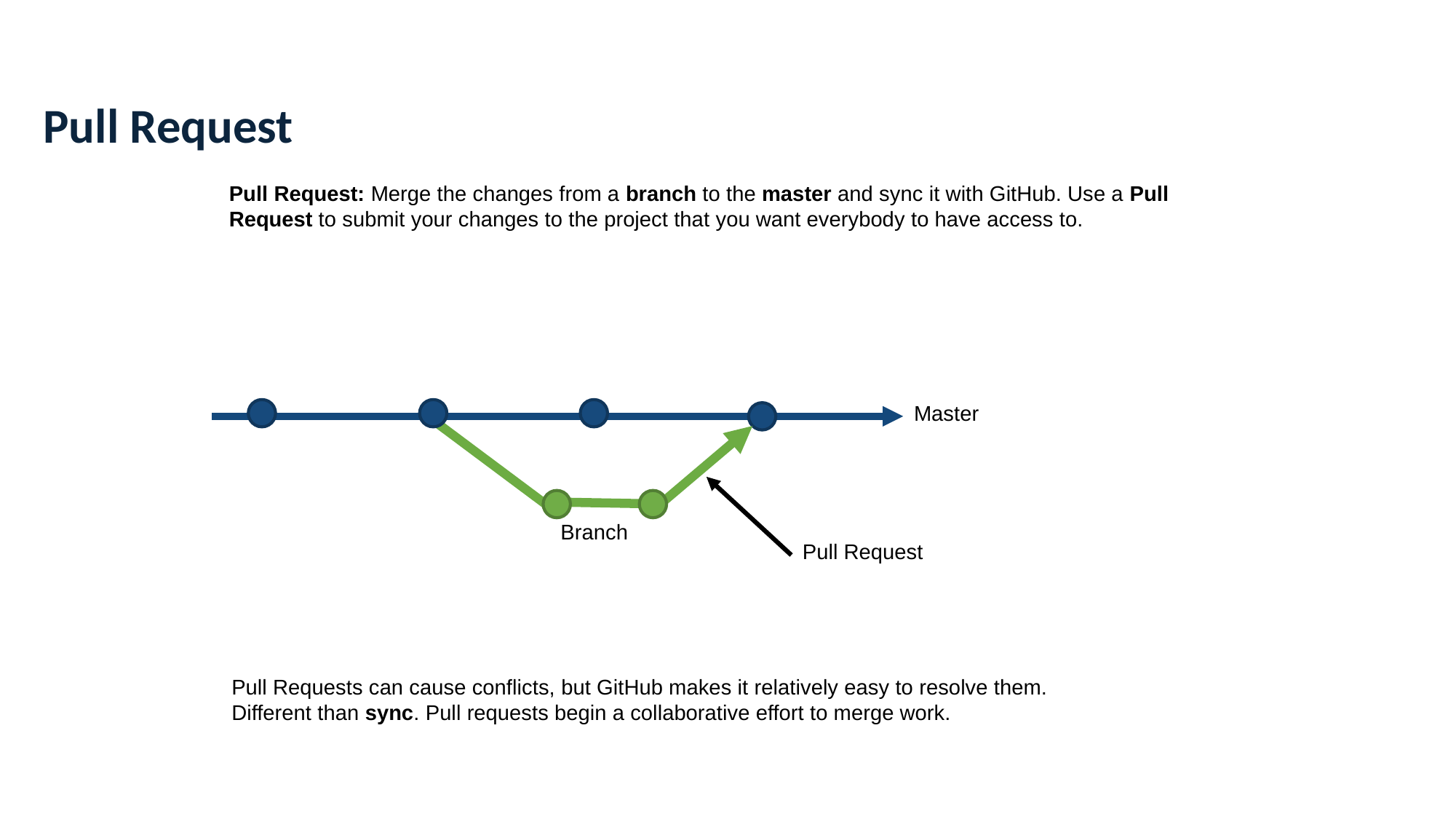

# Pull Request
Pull Request: Merge the changes from a branch to the master and sync it with GitHub. Use a Pull Request to submit your changes to the project that you want everybody to have access to.
Master

Branch
Pull Request
Pull Requests can cause conflicts, but GitHub makes it relatively easy to resolve them.
Different than sync. Pull requests begin a collaborative effort to merge work.